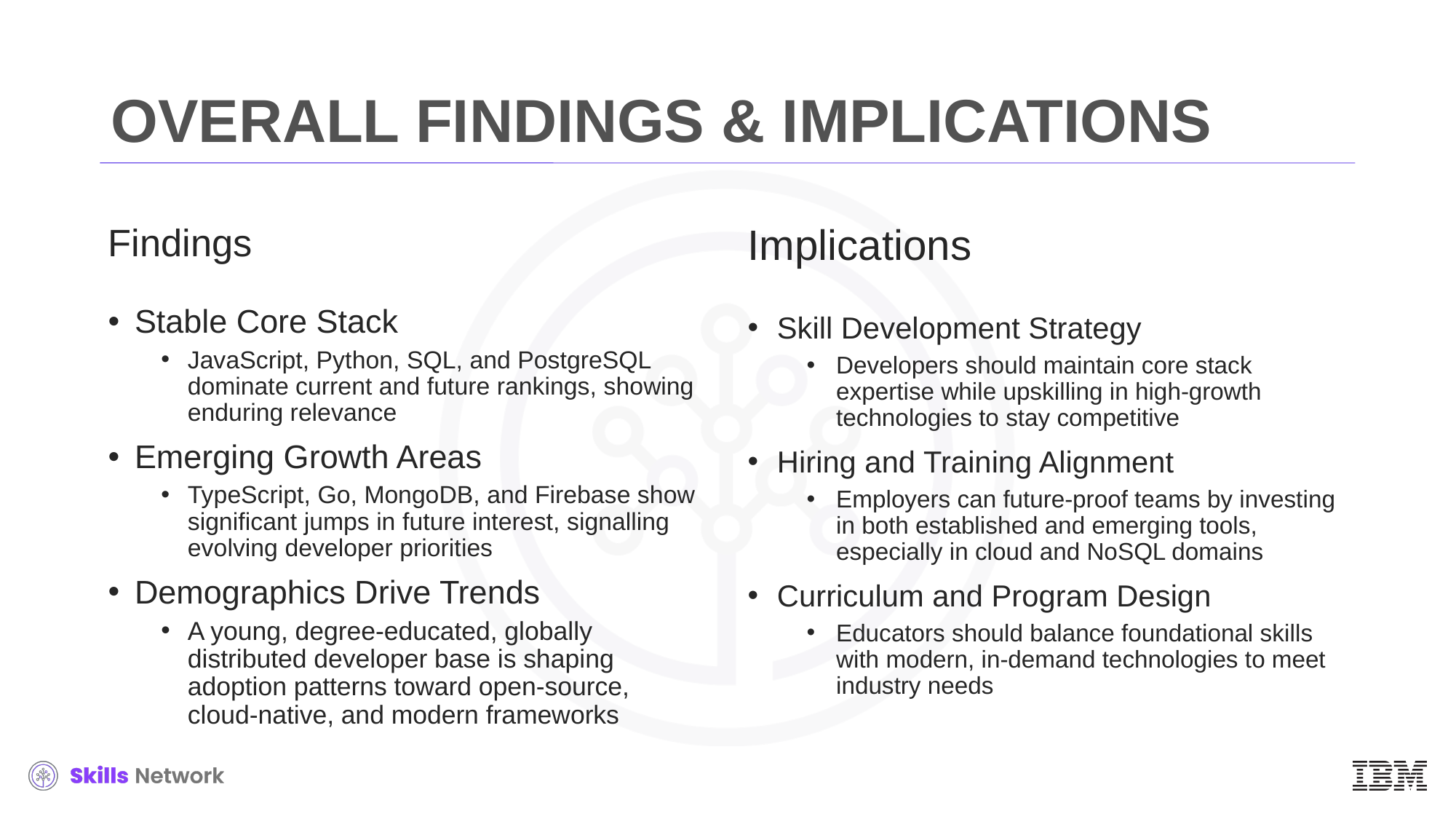

# OVERALL FINDINGS & IMPLICATIONS
Findings

Stable Core Stack
JavaScript, Python, SQL, and PostgreSQL dominate current and future rankings, showing enduring relevance
Emerging Growth Areas
TypeScript, Go, MongoDB, and Firebase show significant jumps in future interest, signalling evolving developer priorities
Demographics Drive Trends
A young, degree‑educated, globally distributed developer base is shaping adoption patterns toward open‑source, cloud‑native, and modern frameworks
Implications

Skill Development Strategy
Developers should maintain core stack expertise while upskilling in high‑growth technologies to stay competitive
Hiring and Training Alignment
Employers can future‑proof teams by investing in both established and emerging tools, especially in cloud and NoSQL domains
Curriculum and Program Design
Educators should balance foundational skills with modern, in‑demand technologies to meet industry needs